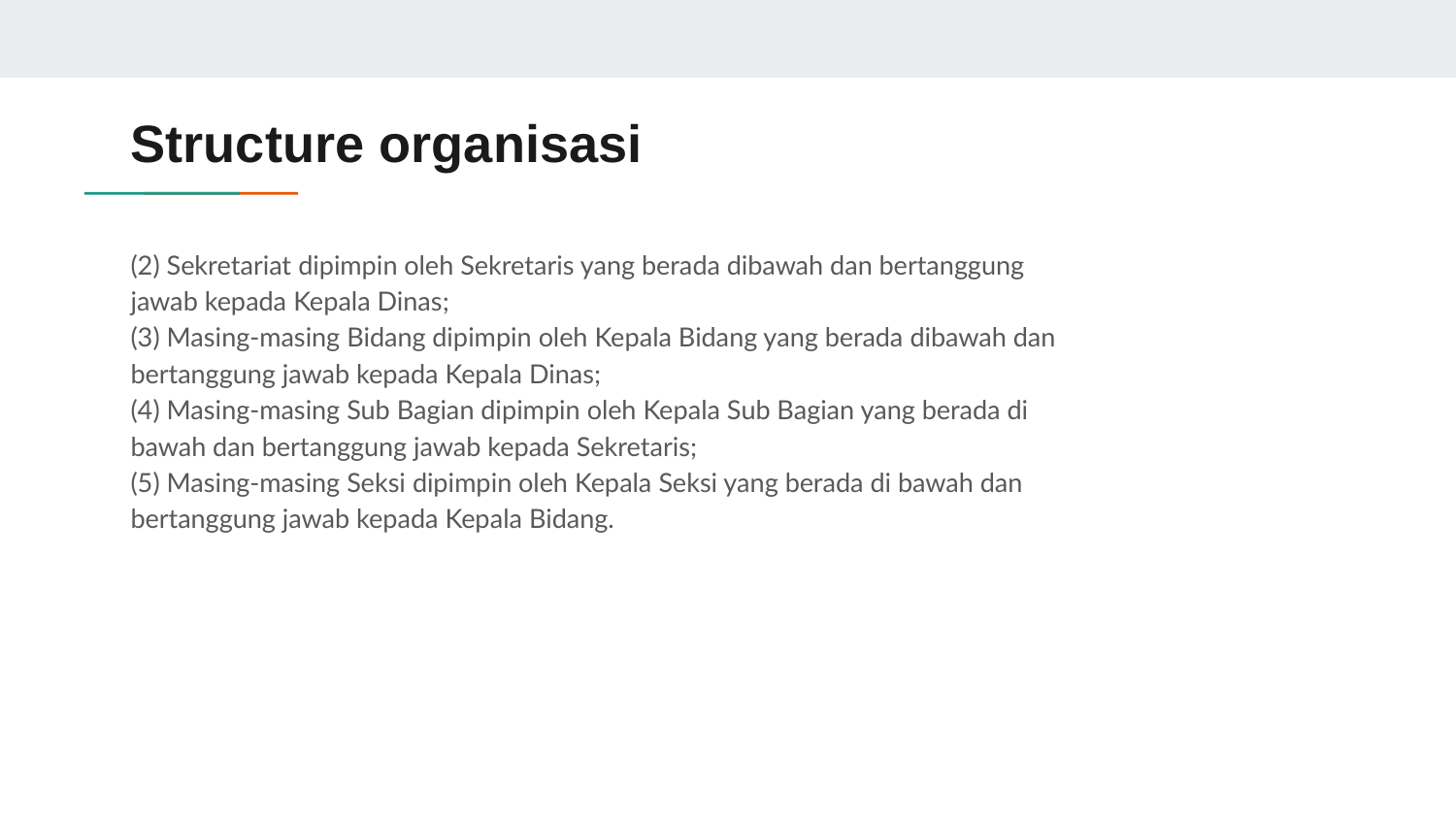

# Structure organisasi
(2) Sekretariat dipimpin oleh Sekretaris yang berada dibawah dan bertanggung
jawab kepada Kepala Dinas;
(3) Masing-masing Bidang dipimpin oleh Kepala Bidang yang berada dibawah dan
bertanggung jawab kepada Kepala Dinas;
(4) Masing-masing Sub Bagian dipimpin oleh Kepala Sub Bagian yang berada di
bawah dan bertanggung jawab kepada Sekretaris;
(5) Masing-masing Seksi dipimpin oleh Kepala Seksi yang berada di bawah dan
bertanggung jawab kepada Kepala Bidang.